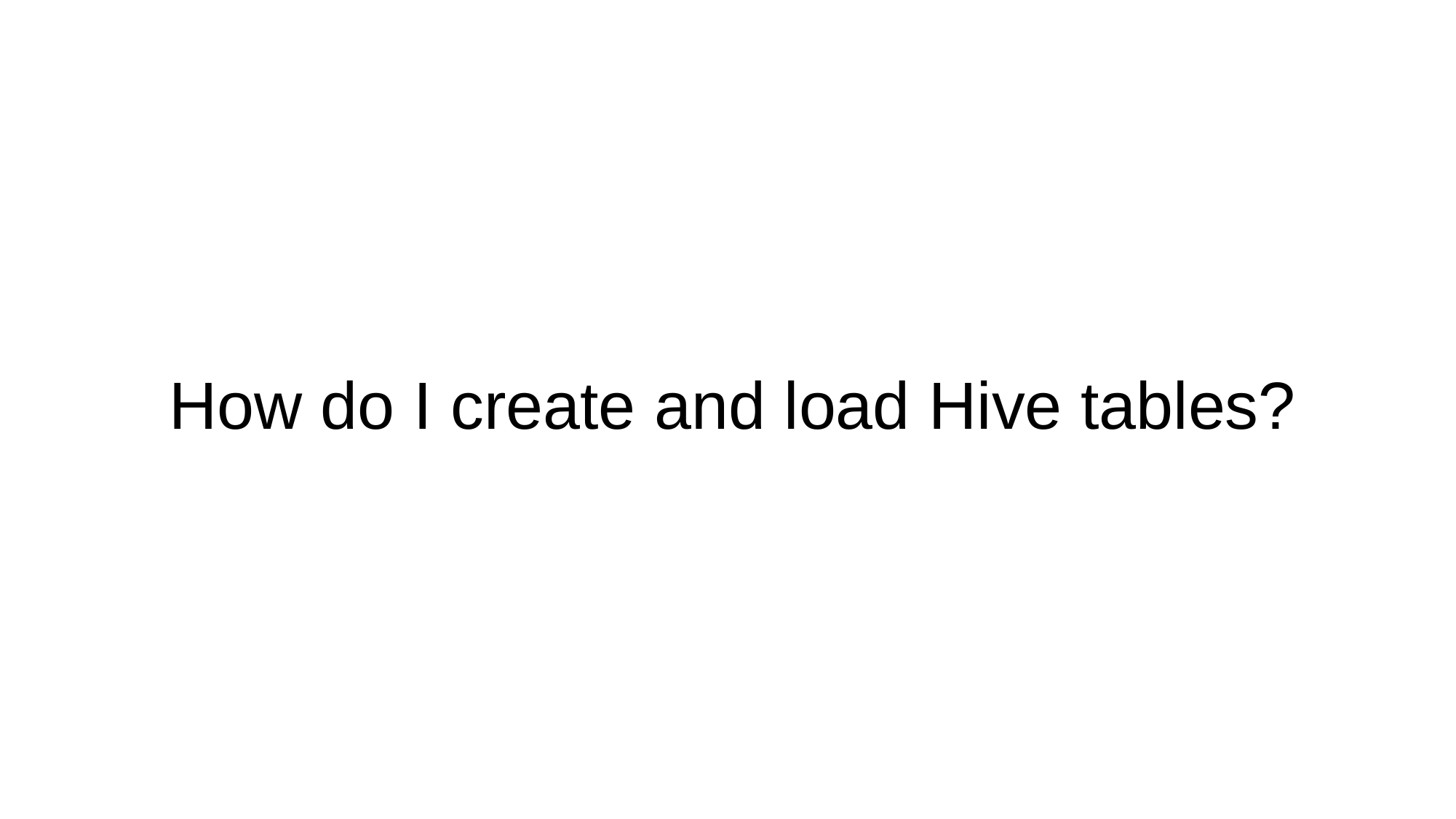

How do I create and load Hive tables?